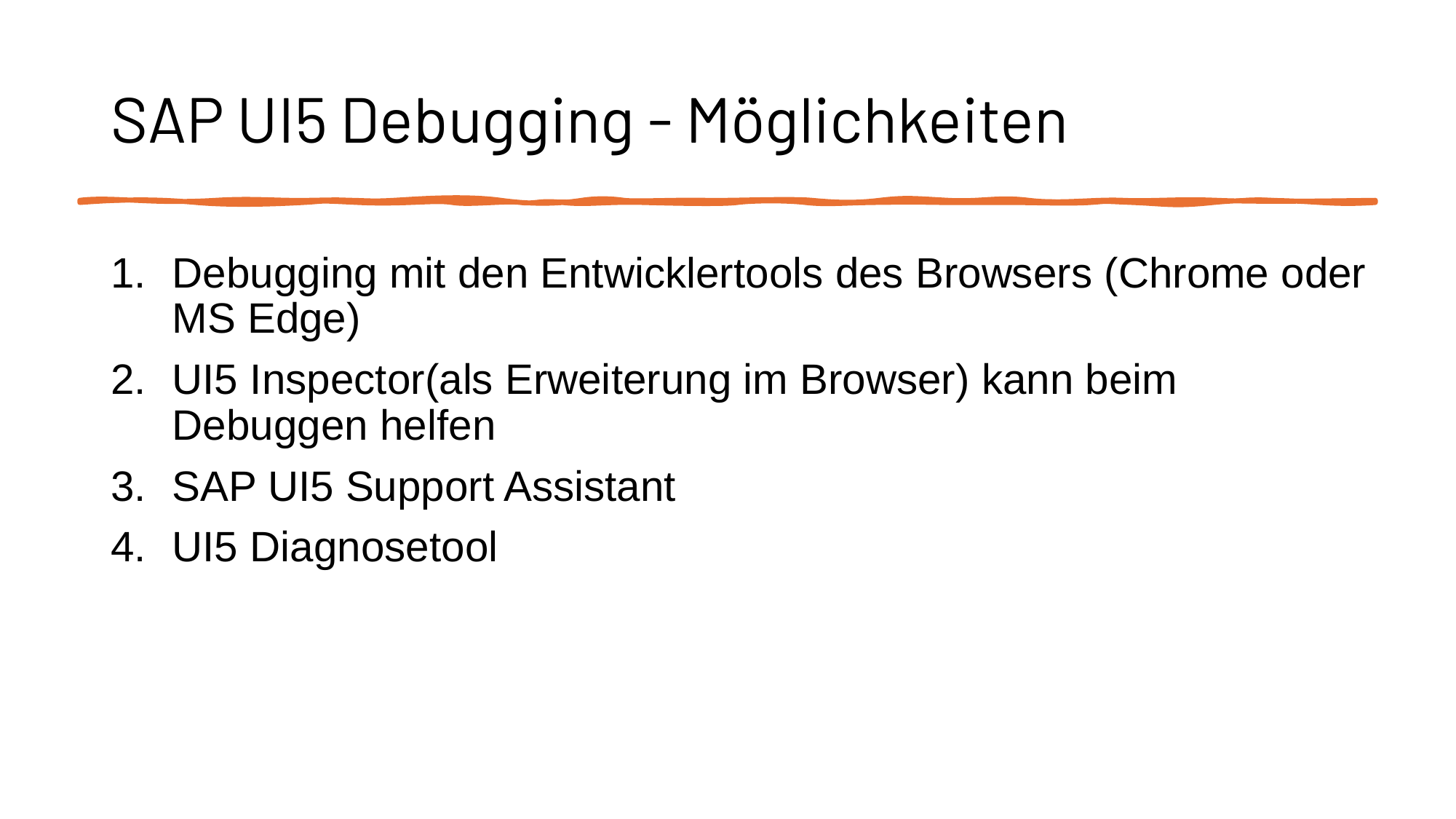

# SAP UI5 Debugging - Möglichkeiten

Debugging mit den Entwicklertools des Browsers (Chrome oder MS Edge)
UI5 Inspector(als Erweiterung im Browser) kann beim Debuggen helfen
SAP UI5 Support Assistant
UI5 Diagnosetool